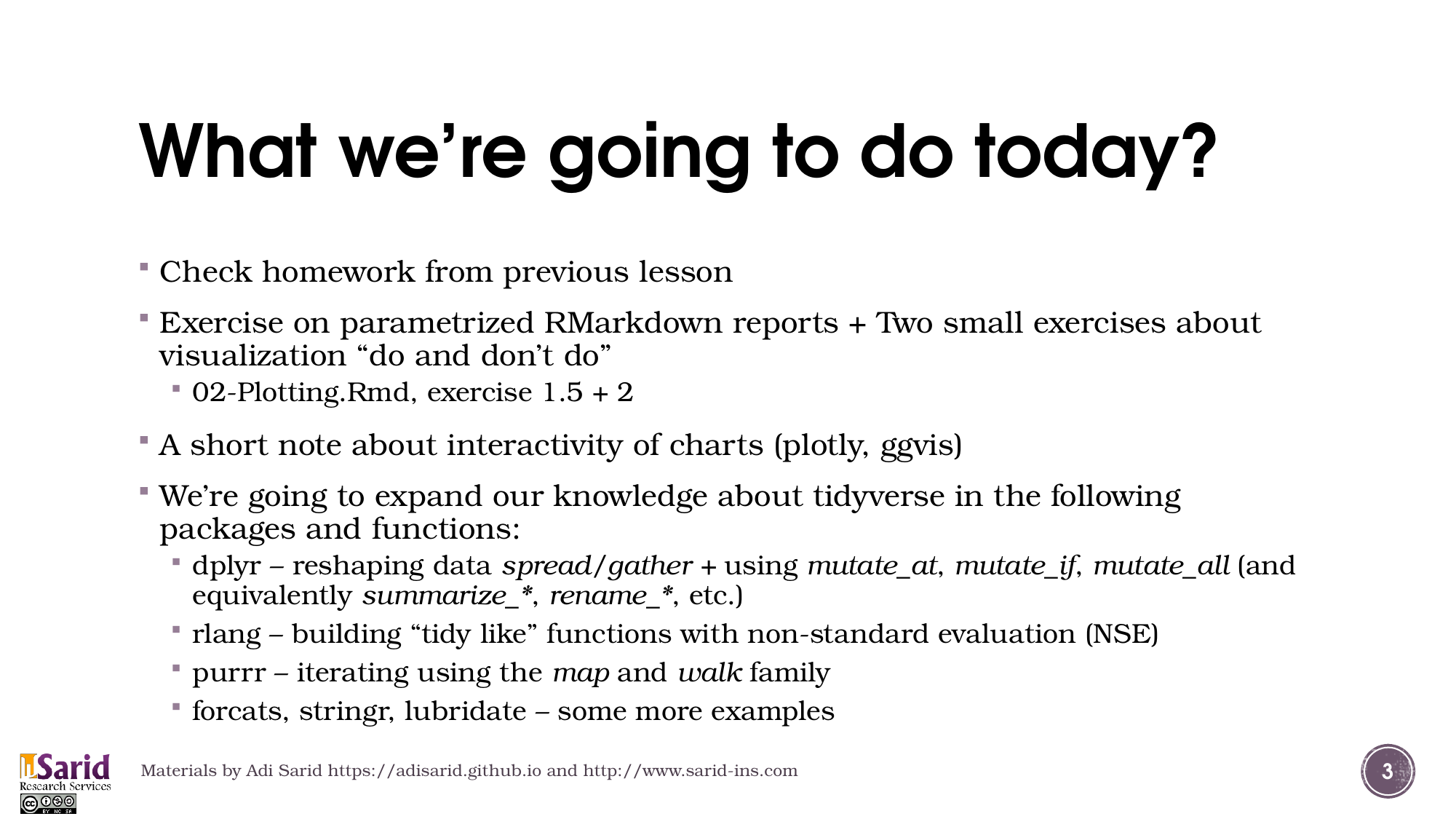

# What we’re going to do today?
Check homework from previous lesson
Exercise on parametrized RMarkdown reports + Two small exercises about visualization “do and don’t do”
02-Plotting.Rmd, exercise 1.5 + 2
A short note about interactivity of charts (plotly, ggvis)
We’re going to expand our knowledge about tidyverse in the following packages and functions:
dplyr – reshaping data spread/gather + using mutate_at, mutate_if, mutate_all (and equivalently summarize_*, rename_*, etc.)
rlang – building “tidy like” functions with non-standard evaluation (NSE)
purrr – iterating using the map and walk family
forcats, stringr, lubridate – some more examples
Materials by Adi Sarid https://adisarid.github.io and http://www.sarid-ins.com
3